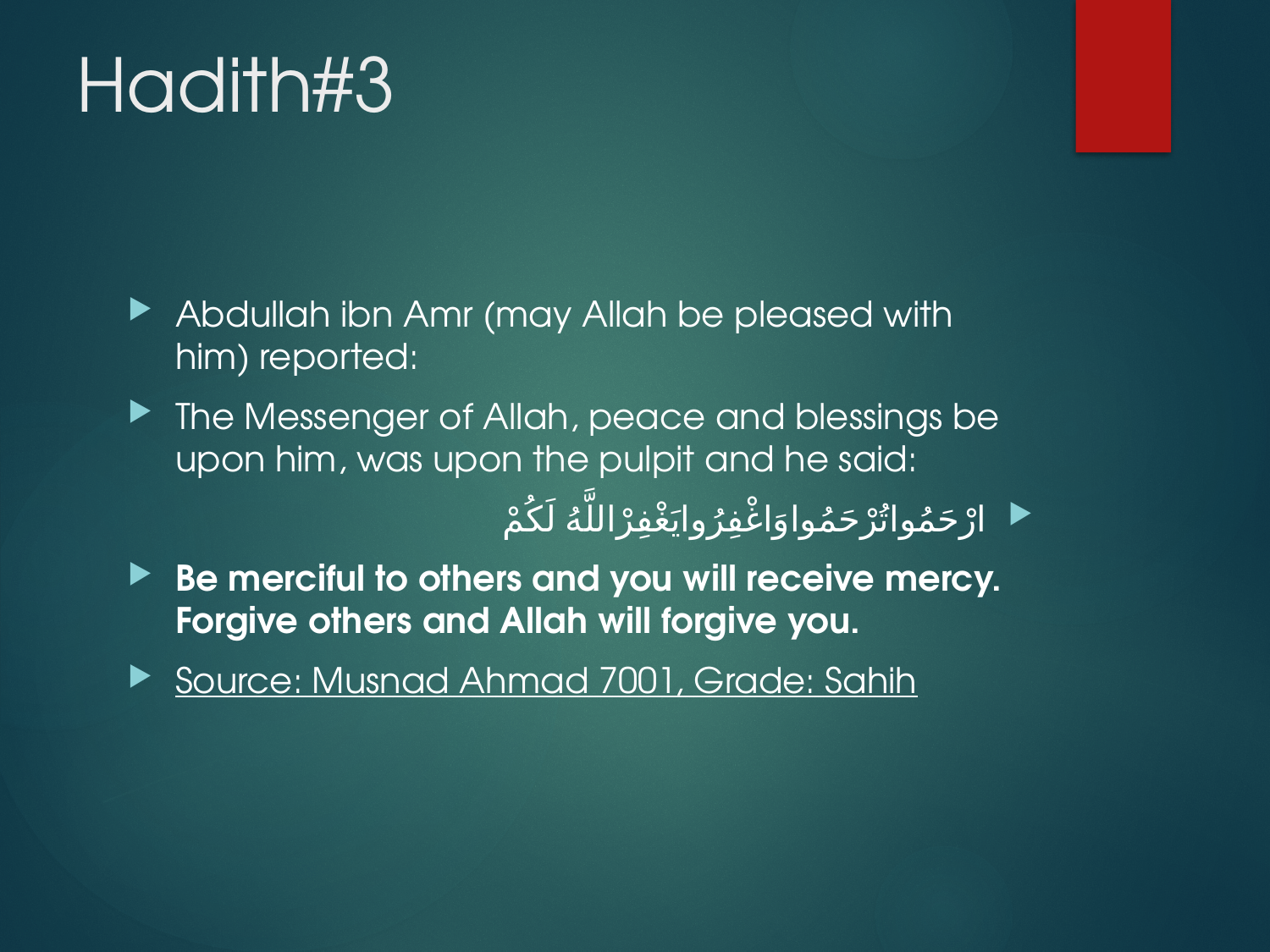

# Hadith#3
Abdullah ibn Amr (may Allah be pleased with him) reported:
The Messenger of Allah, peace and blessings be upon him, was upon the pulpit and he said:
ارْحَمُواتُرْحَمُواوَاغْفِرُوايَغْفِرْاللَّهُ لَكُمْ
Be merciful to others and you will receive mercy. Forgive others and Allah will forgive you.
Source: Musnad Ahmad 7001, Grade: Sahih